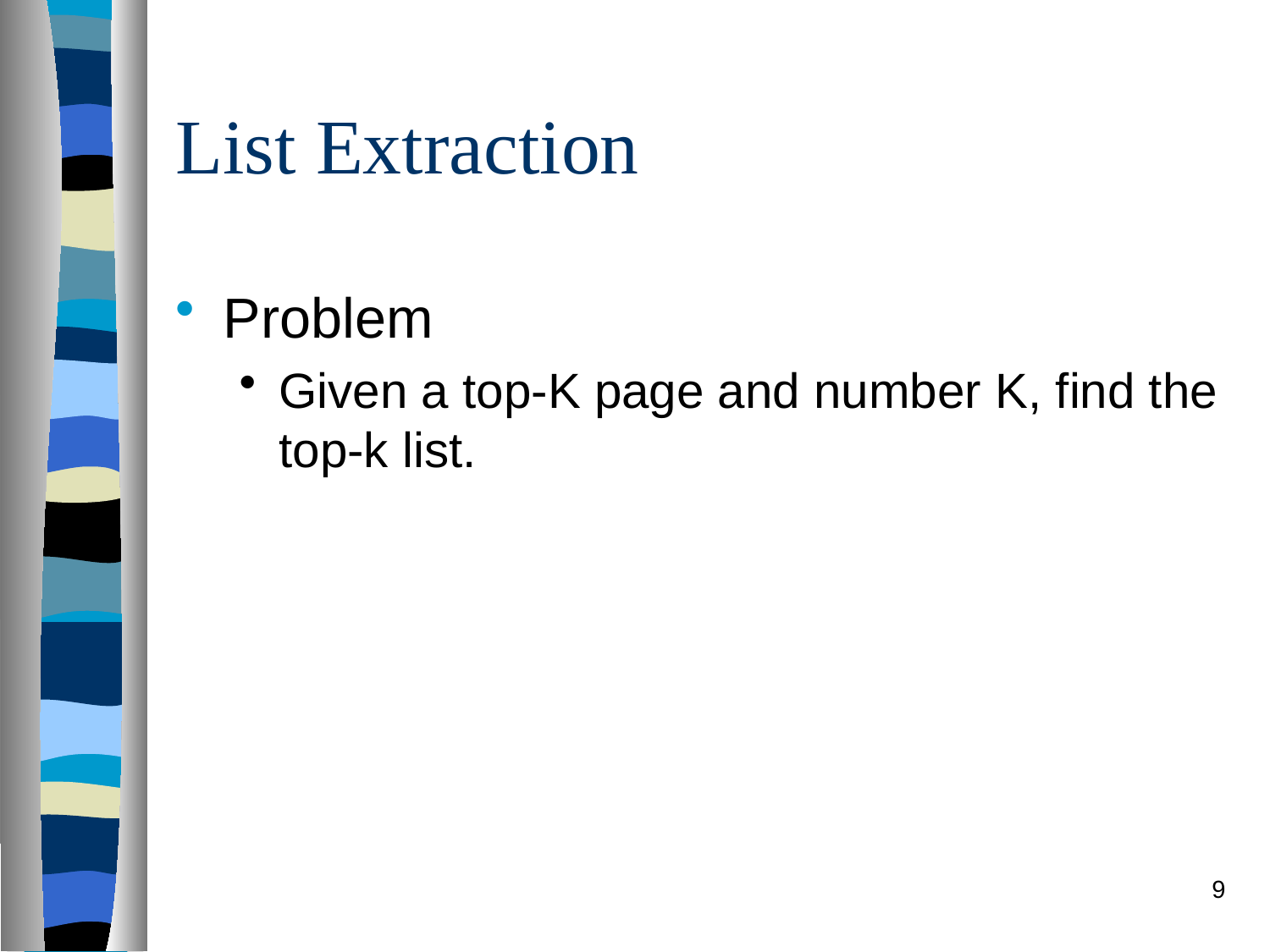

# List Extraction
Problem
Given a top-K page and number K, find the top-k list.

9